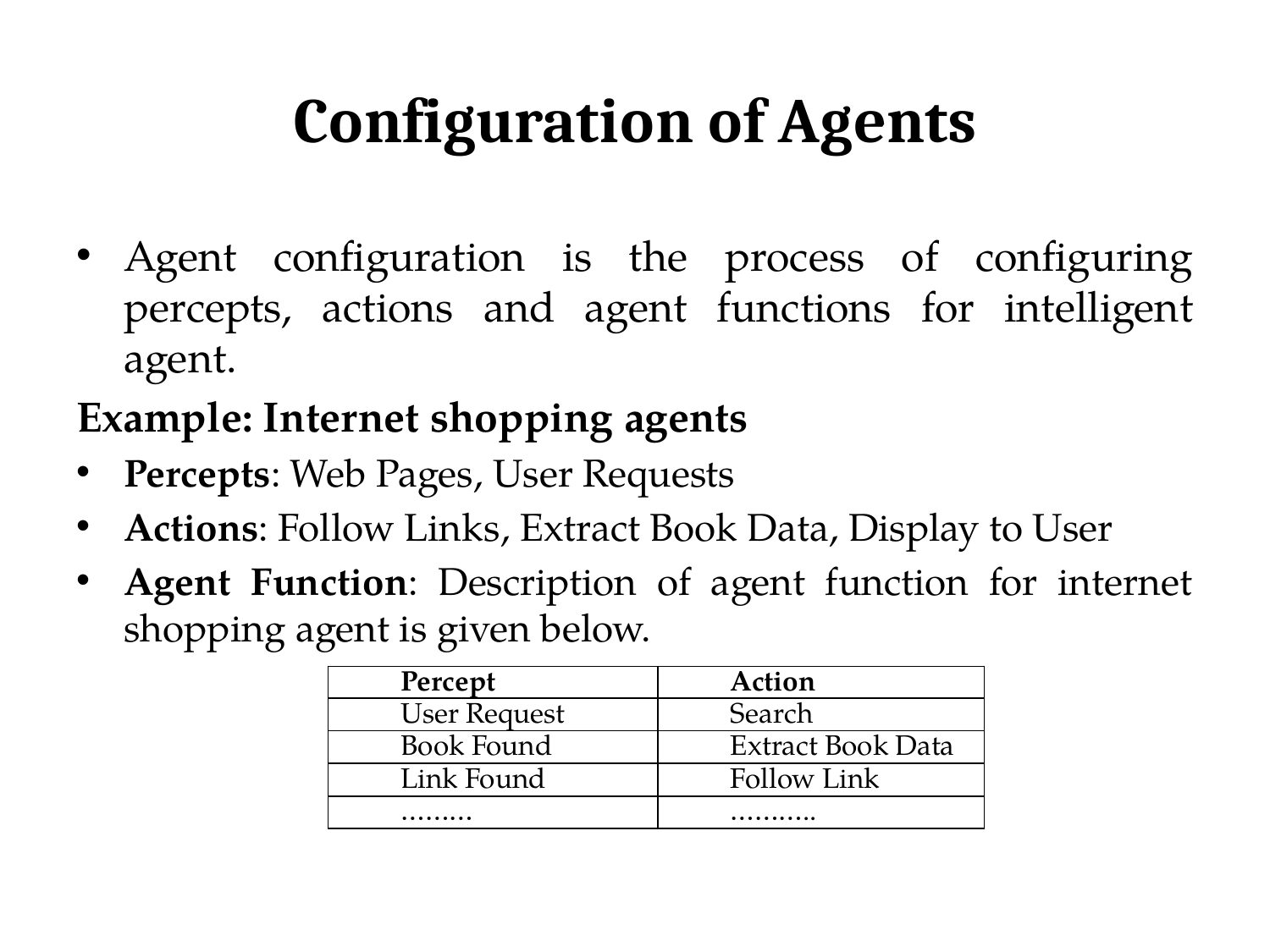

# Configuration of Agents
Agent configuration is the process of configuring percepts, actions and agent functions for intelligent agent.
Example: Internet shopping agents
Percepts: Web Pages, User Requests
Actions: Follow Links, Extract Book Data, Display to User
Agent Function: Description of agent function for internet shopping agent is given below.

| Percept | Action |
| --- | --- |
| User Request | Search |
| Book Found | Extract Book Data |
| Link Found | Follow Link |
| ……… | ……….. |